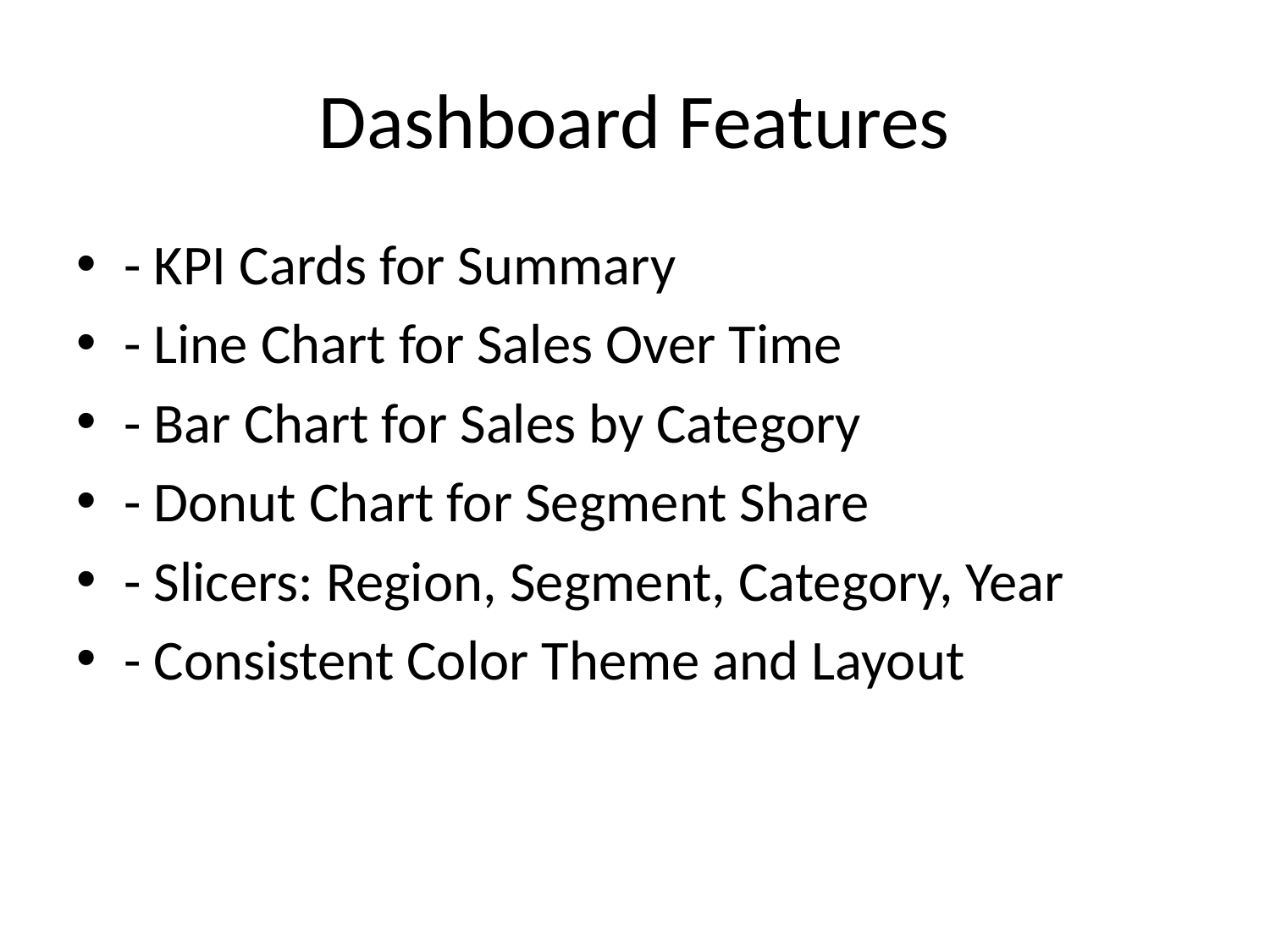

# Dashboard Features
- KPI Cards for Summary
- Line Chart for Sales Over Time
- Bar Chart for Sales by Category
- Donut Chart for Segment Share
- Slicers: Region, Segment, Category, Year
- Consistent Color Theme and Layout